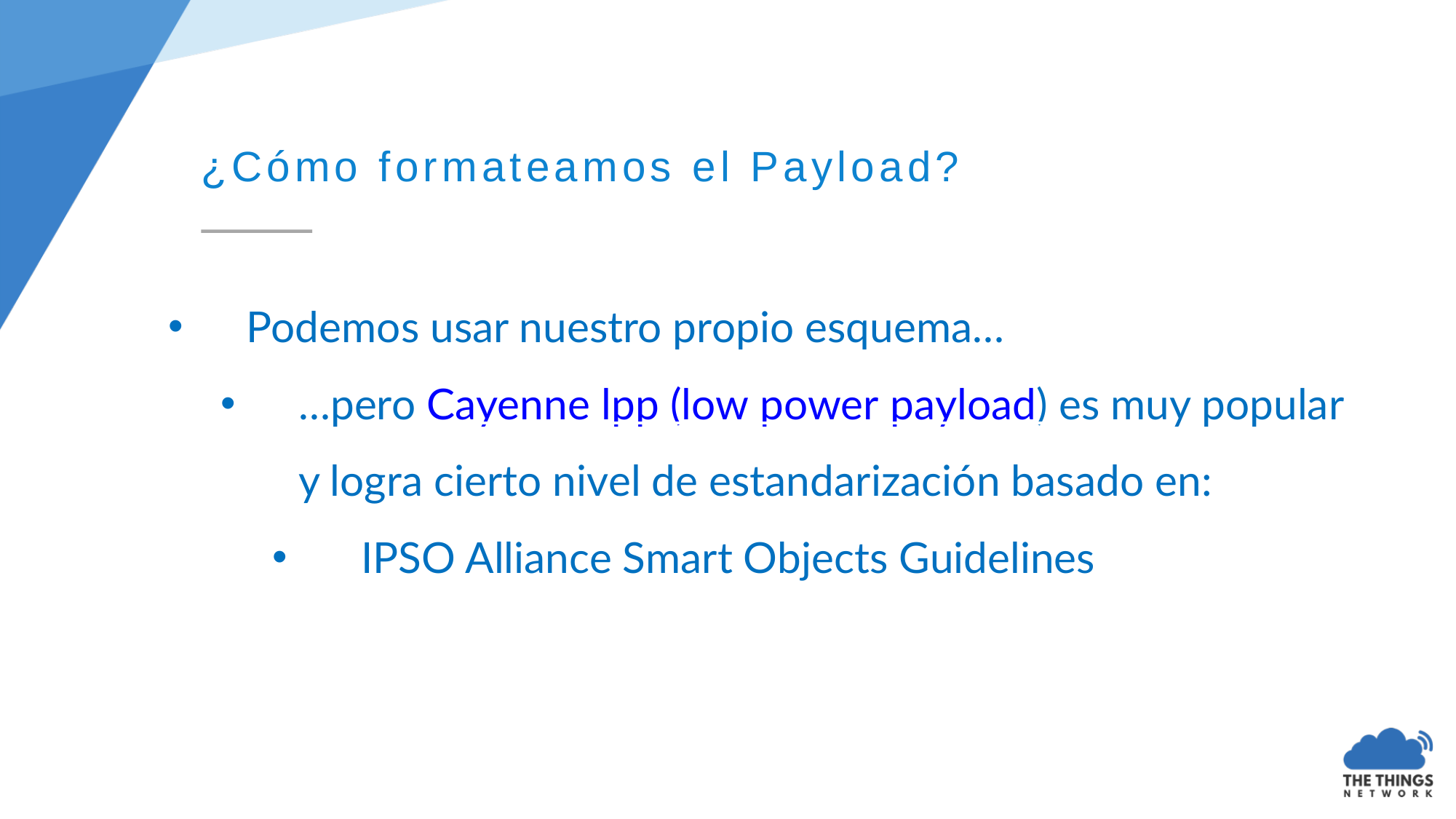

¿Cómo formateamos el Payload?

Podemos usar nuestro propio esquema…
…pero Cayenne lpp (low power payload) es muy popular y logra cierto nivel de estandarización basado en:
 IPSO Alliance Smart Objects Guidelines